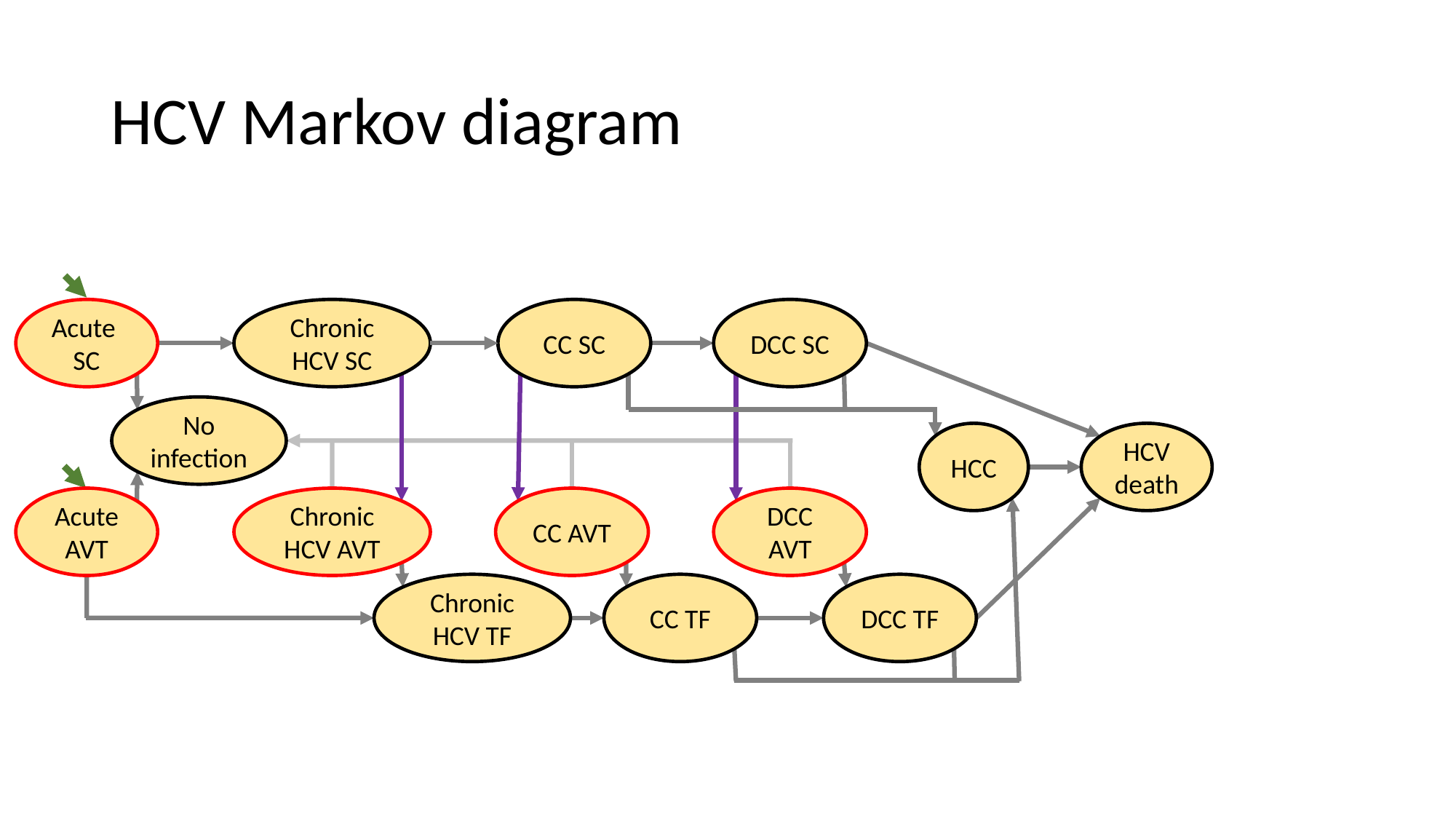

# HCV Markov diagram
DCC SC
Acute
SC
Chronic HCV SC
CC SC
No infection
HCC
HCV death
Acute AVT
Chronic HCV AVT
CC AVT
DCC AVT
Chronic HCV TF
CC TF
DCC TF